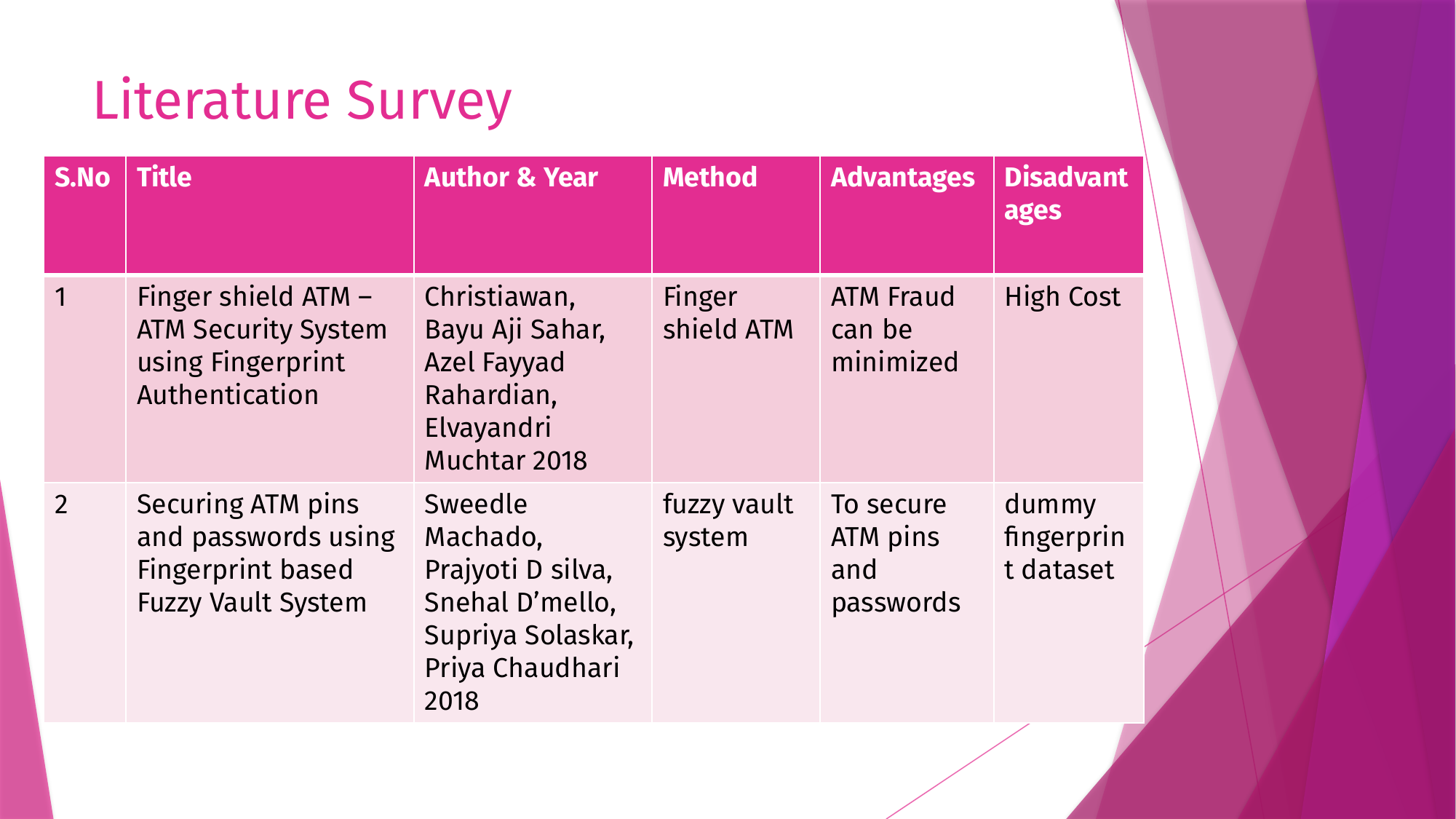

# Literature Survey
| S.No | Title | Author & Year | Method | Advantages | Disadvantages |
| --- | --- | --- | --- | --- | --- |
| 1 | Finger shield ATM – ATM Security System using Fingerprint Authentication | Christiawan, Bayu Aji Sahar, Azel Fayyad Rahardian, Elvayandri Muchtar 2018 | Finger shield ATM | ATM Fraud can be minimized | High Cost |
| 2 | Securing ATM pins and passwords using Fingerprint based Fuzzy Vault System | Sweedle Machado, Prajyoti D silva, Snehal D’mello, Supriya Solaskar, Priya Chaudhari 2018 | fuzzy vault system | To secure ATM pins and passwords | dummy fingerprint dataset |